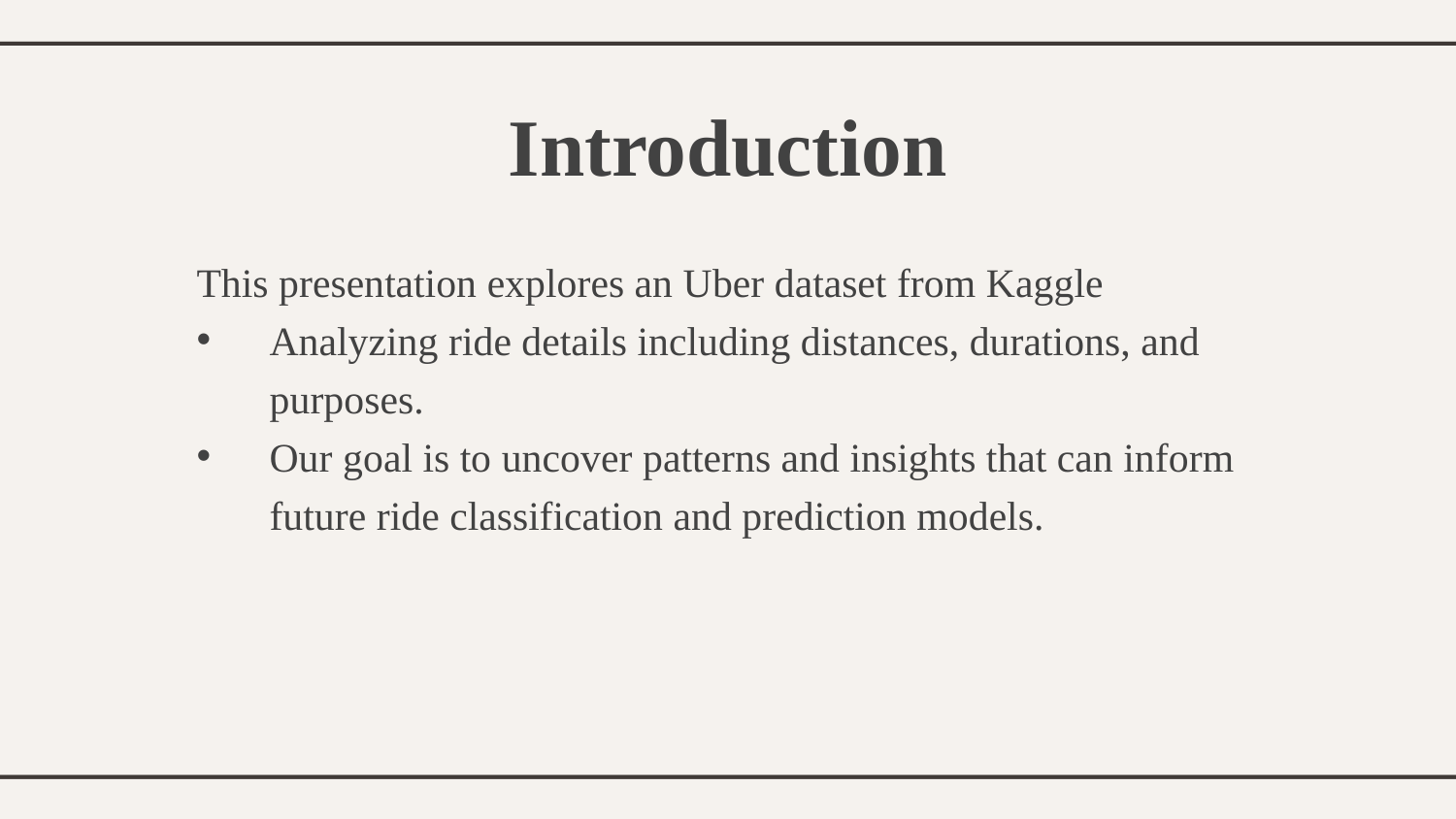

Introduction
This presentation explores an Uber dataset from Kaggle
Analyzing ride details including distances, durations, and purposes.
Our goal is to uncover patterns and insights that can inform future ride classification and prediction models.